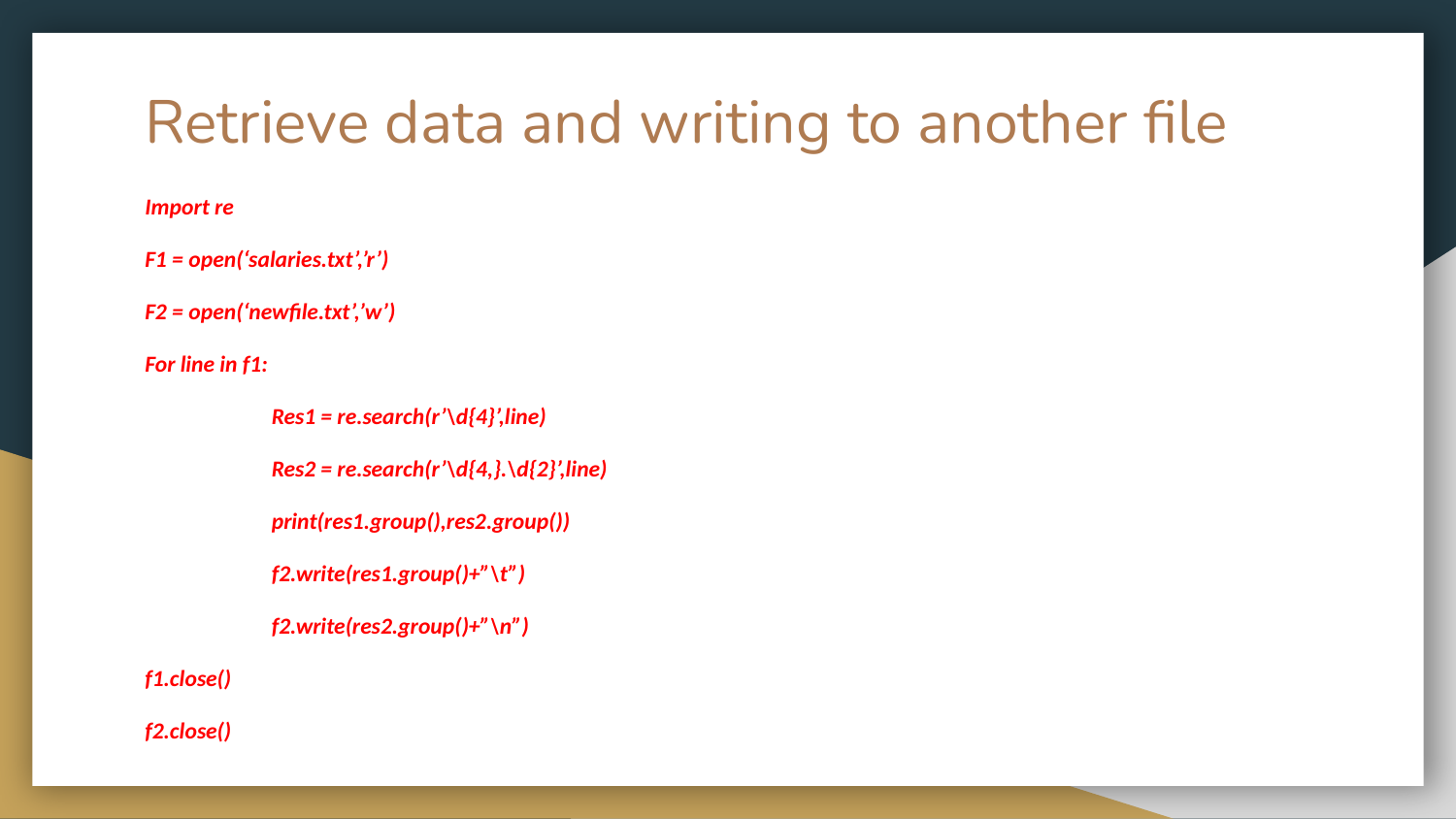

# Retrieve data and writing to another file
Import re
F1 = open(‘salaries.txt’,’r’)
F2 = open(‘newfile.txt’,’w’)
For line in f1:
	Res1 = re.search(r’\d{4}’,line)
	Res2 = re.search(r’\d{4,}.\d{2}’,line)
	print(res1.group(),res2.group())
	f2.write(res1.group()+”\t”)
	f2.write(res2.group()+”\n”)
f1.close()
f2.close()